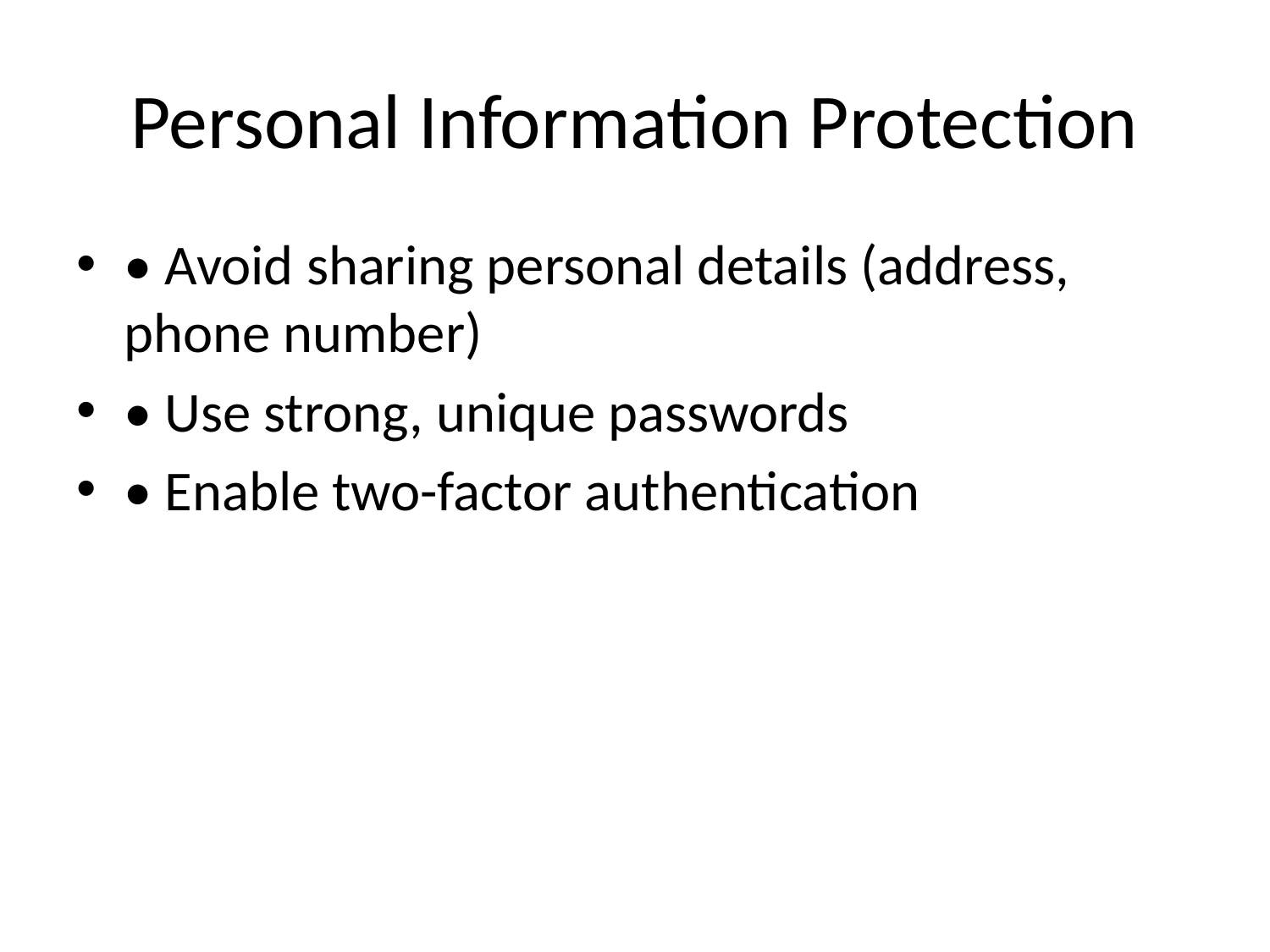

# Personal Information Protection
• Avoid sharing personal details (address, phone number)
• Use strong, unique passwords
• Enable two-factor authentication